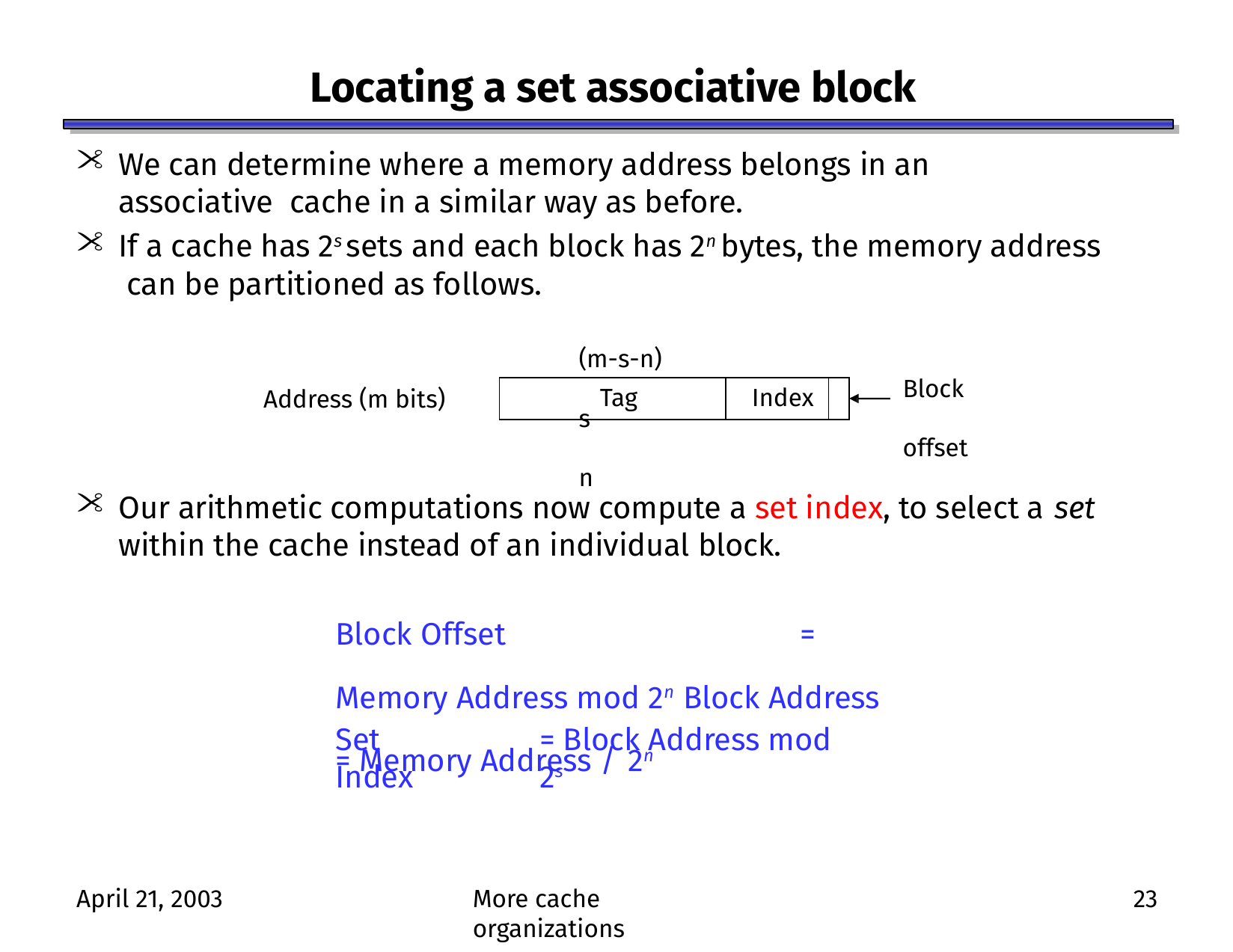

# Locating a set associative block
We can determine where a memory address belongs in an associative  cache in a similar way as before.
If a cache has 2s sets and each block has 2n bytes, the memory address  can be partitioned as follows.

(m-s-n)	s	n
Block  offset
| Tag | Index |  |
| --- | --- | --- |
Address (m bits)

Our arithmetic computations now compute a set index, to select a set
within the cache instead of an individual block.
Block Offset	= Memory Address mod 2n  Block Address = Memory Address / 2n
Set Index
= Block Address mod 2s
April 21, 2003
More cache organizations
23